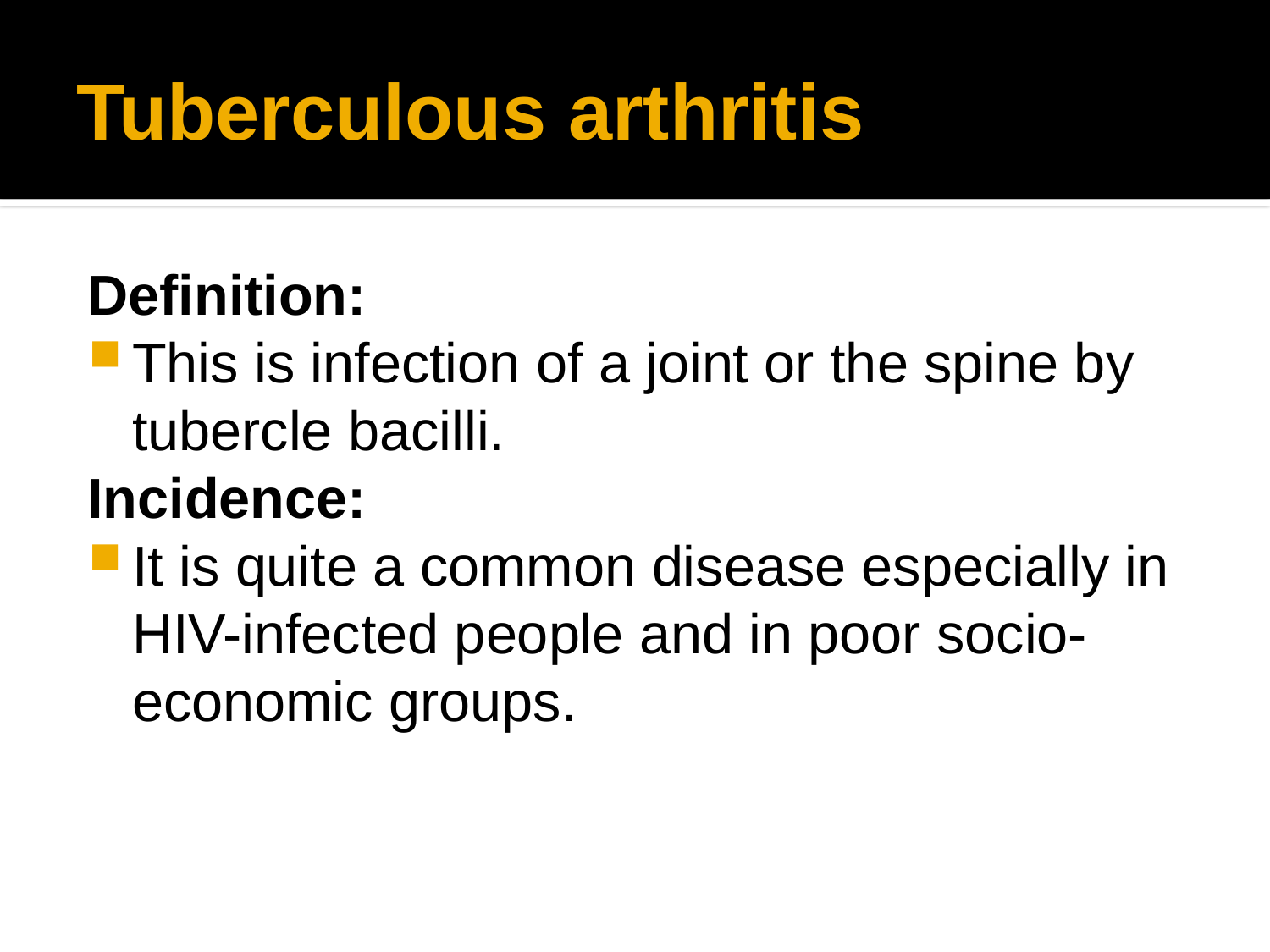

# Tuberculous arthritis
Definition:
This is infection of a joint or the spine by tubercle bacilli.
Incidence:
It is quite a common disease especially in HIV-infected people and in poor socio-economic groups.